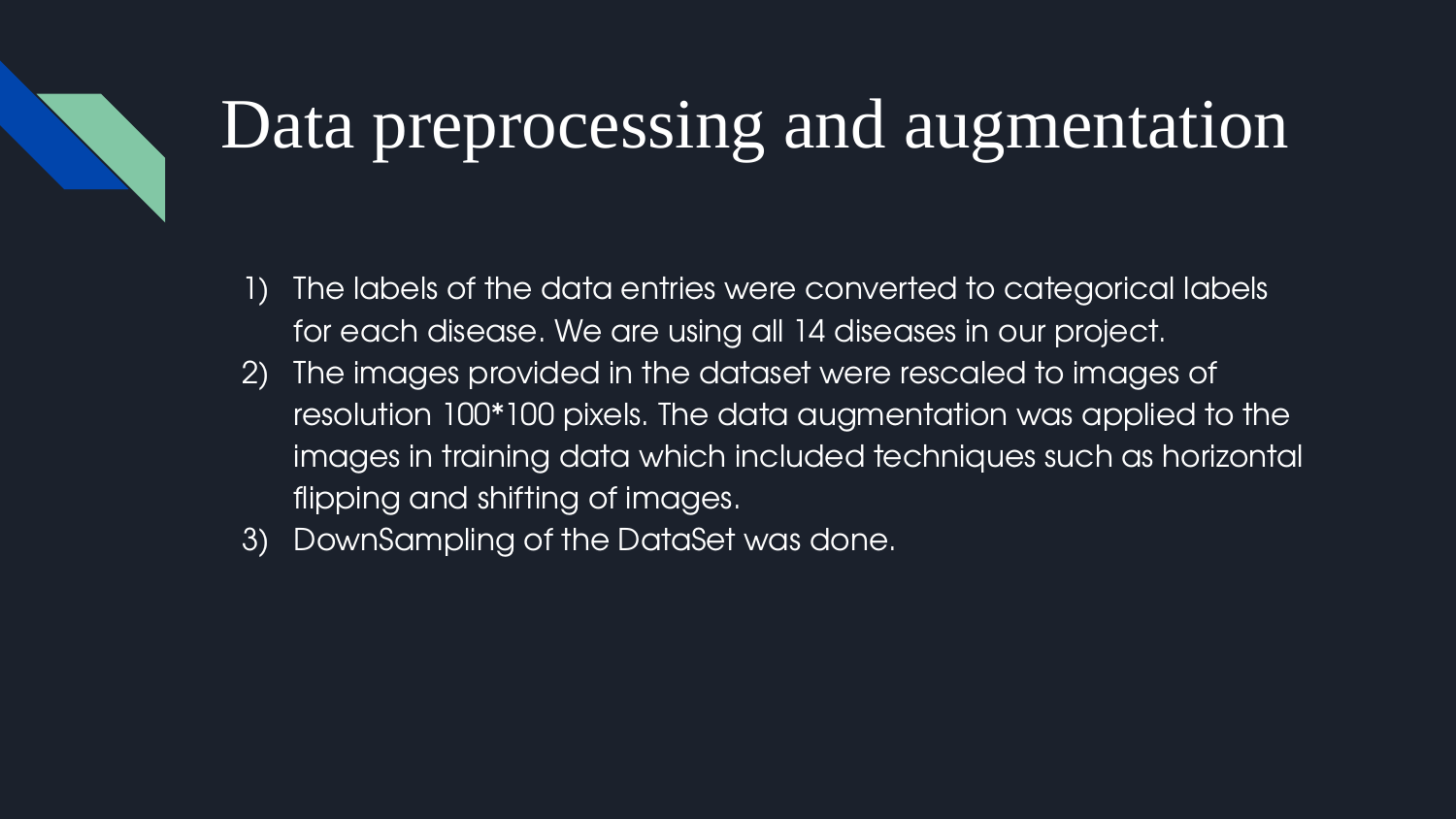

# Data preprocessing and augmentation
The labels of the data entries were converted to categorical labels for each disease. We are using all 14 diseases in our project.
The images provided in the dataset were rescaled to images of resolution 100*100 pixels. The data augmentation was applied to the images in training data which included techniques such as horizontal flipping and shifting of images.
DownSampling of the DataSet was done.